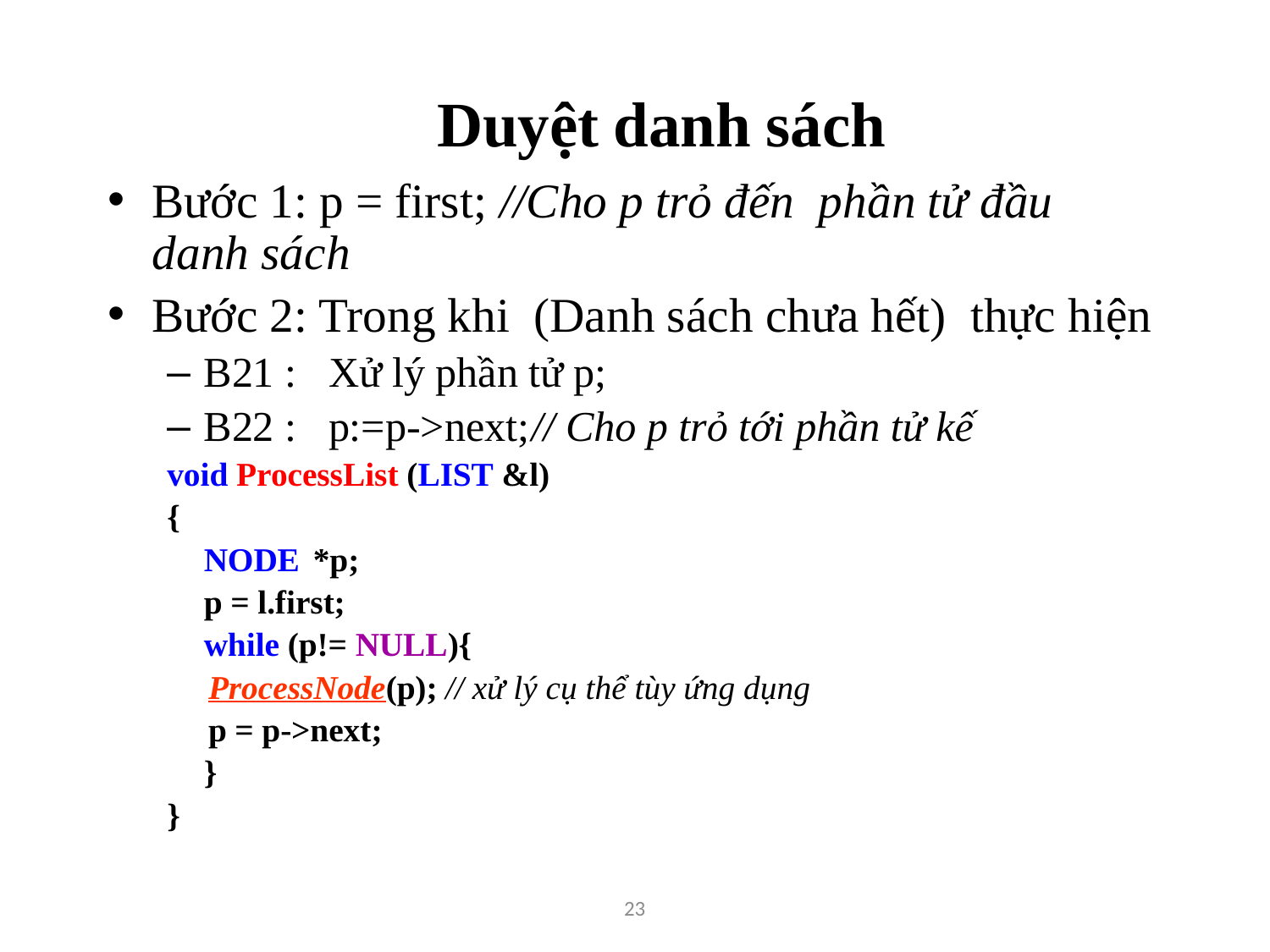

# Duyệt danh sách
Bước 1: p = first; //Cho p trỏ đến  phần tử đầu danh sách
Bước 2: Trong khi  (Danh sách chưa hết)  thực hiện
B21 :   Xử lý phần tử p;
B22 :   p:=p->next;	// Cho p trỏ tới phần tử kế
void ProcessList (LIST &l)
{
	NODE	*p;
	p = l.first;
	while (p!= NULL){
     ProcessNode(p); // xử lý cụ thể tùy ứng dụng
     p = p->next;
	}
}
23